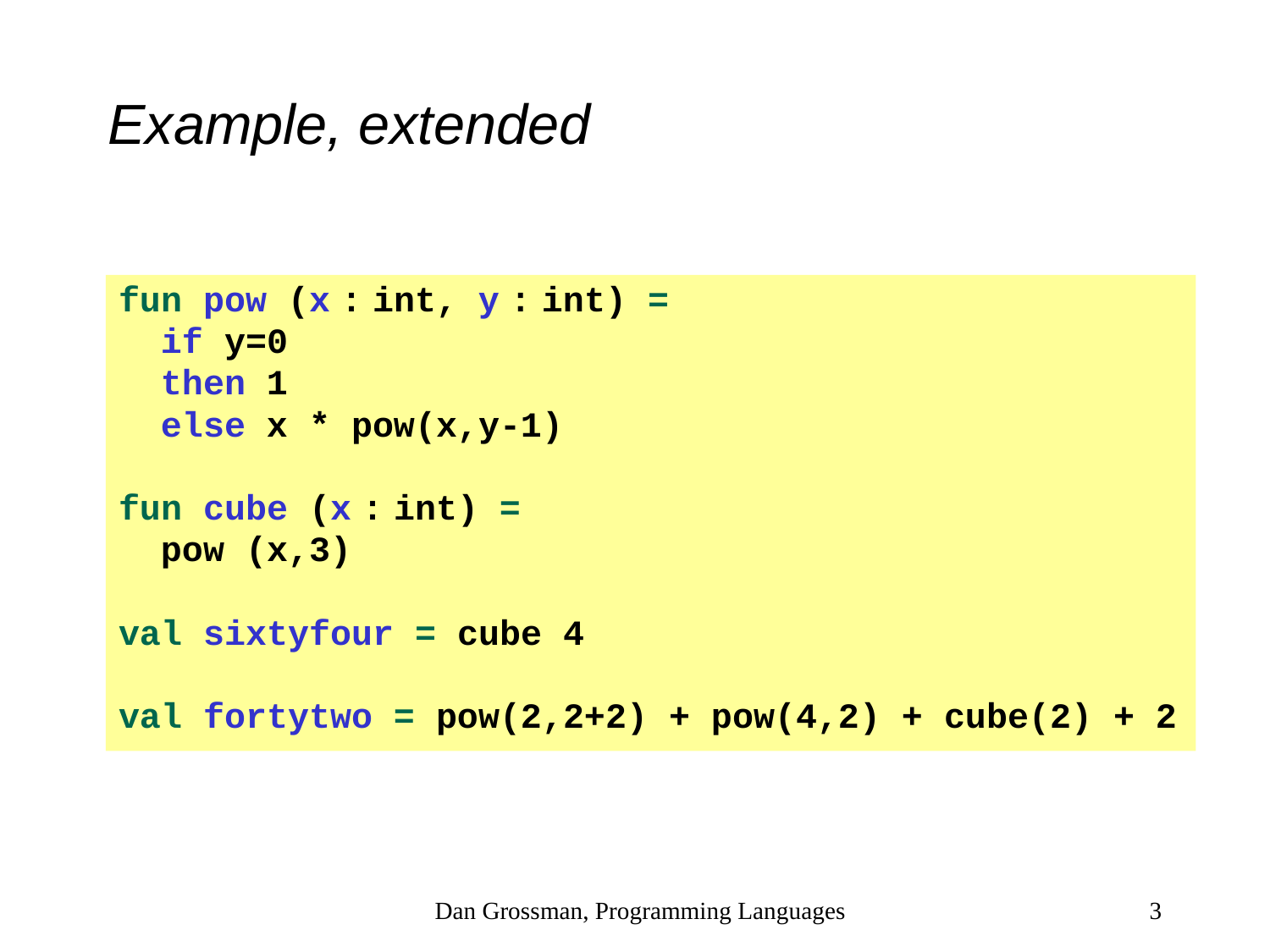

# Example, extended
fun pow (x : int, y : int) =
  if y=0
  then 1
  else x * pow(x,y-1)

fun cube (x : int) =
  pow (x,3)

val sixtyfour = cube 4

val fortytwo = pow(2,2+2) + pow(4,2) + cube(2) + 2

Dan Grossman, Programming Languages
3